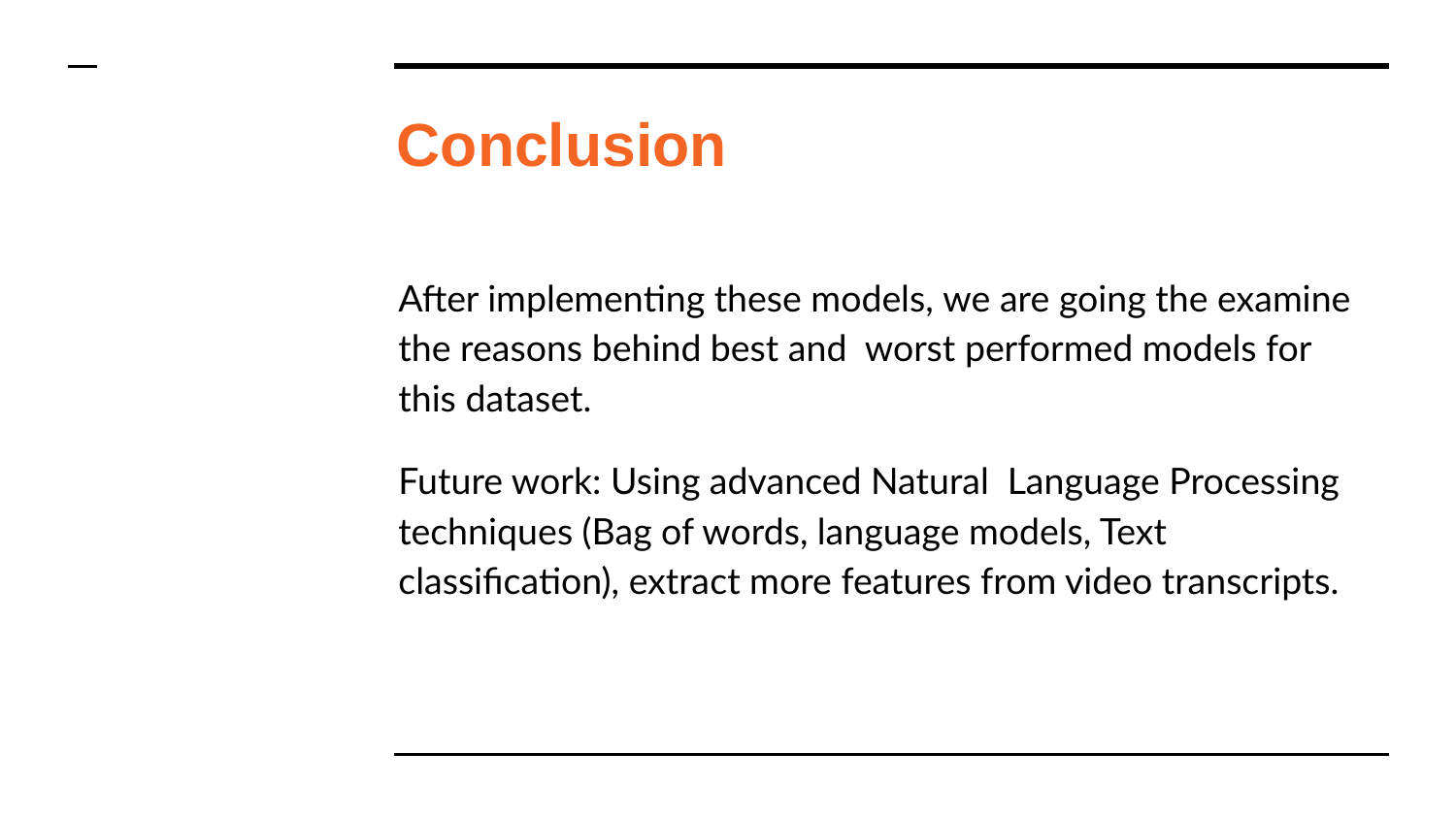

# Conclusion
After implementing these models, we are going the examine the reasons behind best and  worst performed models for this dataset.
Future work: Using advanced Natural  Language Processing techniques (Bag of words, language models, Text classification), extract more features from video transcripts.